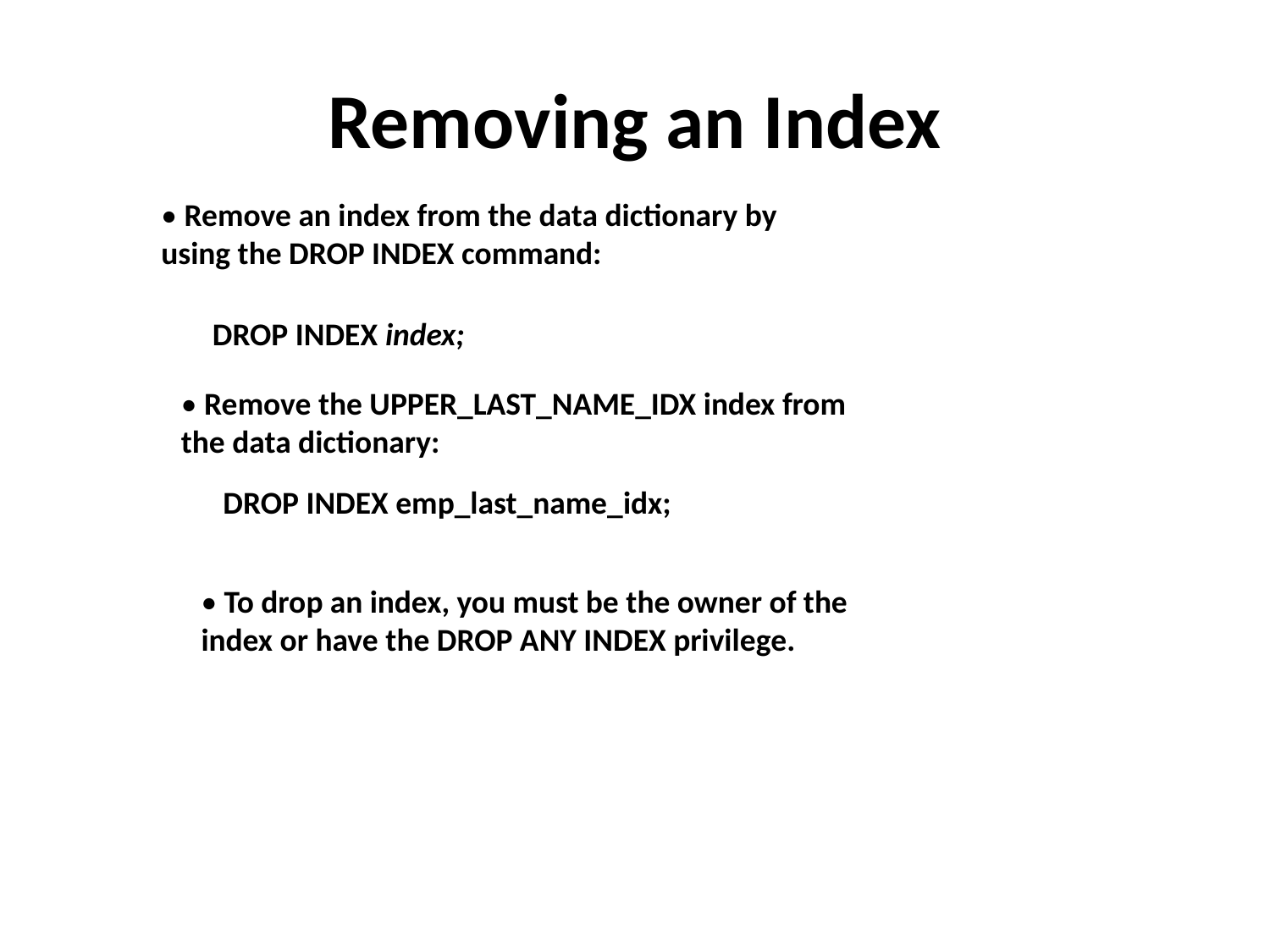

# Removing an Index
• Remove an index from the data dictionary by
using the DROP INDEX command:
DROP INDEX index;
• Remove the UPPER_LAST_NAME_IDX index from
the data dictionary:
DROP INDEX emp_last_name_idx;
• To drop an index, you must be the owner of the
index or have the DROP ANY INDEX privilege.